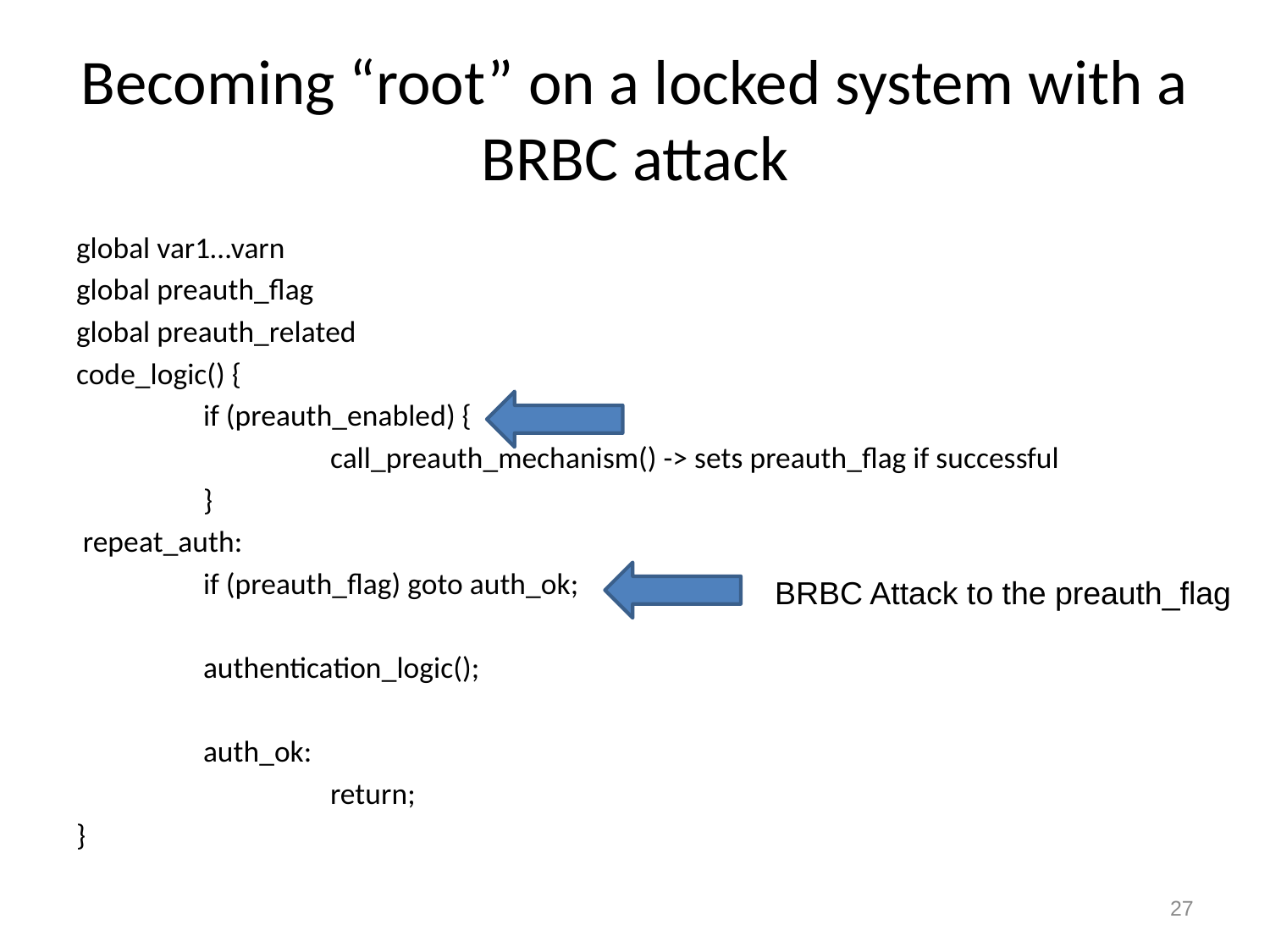

# Becoming “root” on a locked system with a BRBC attack
global var1…varn
global preauth_flag
global preauth_related
code_logic() {
	if (preauth_enabled) {
		call_preauth_mechanism() -> sets preauth_flag if successful
	}
 repeat_auth:
	if (preauth_flag) goto auth_ok;

	authentication_logic();

	auth_ok:
		return;
}

BRBC Attack to the preauth_flag
27